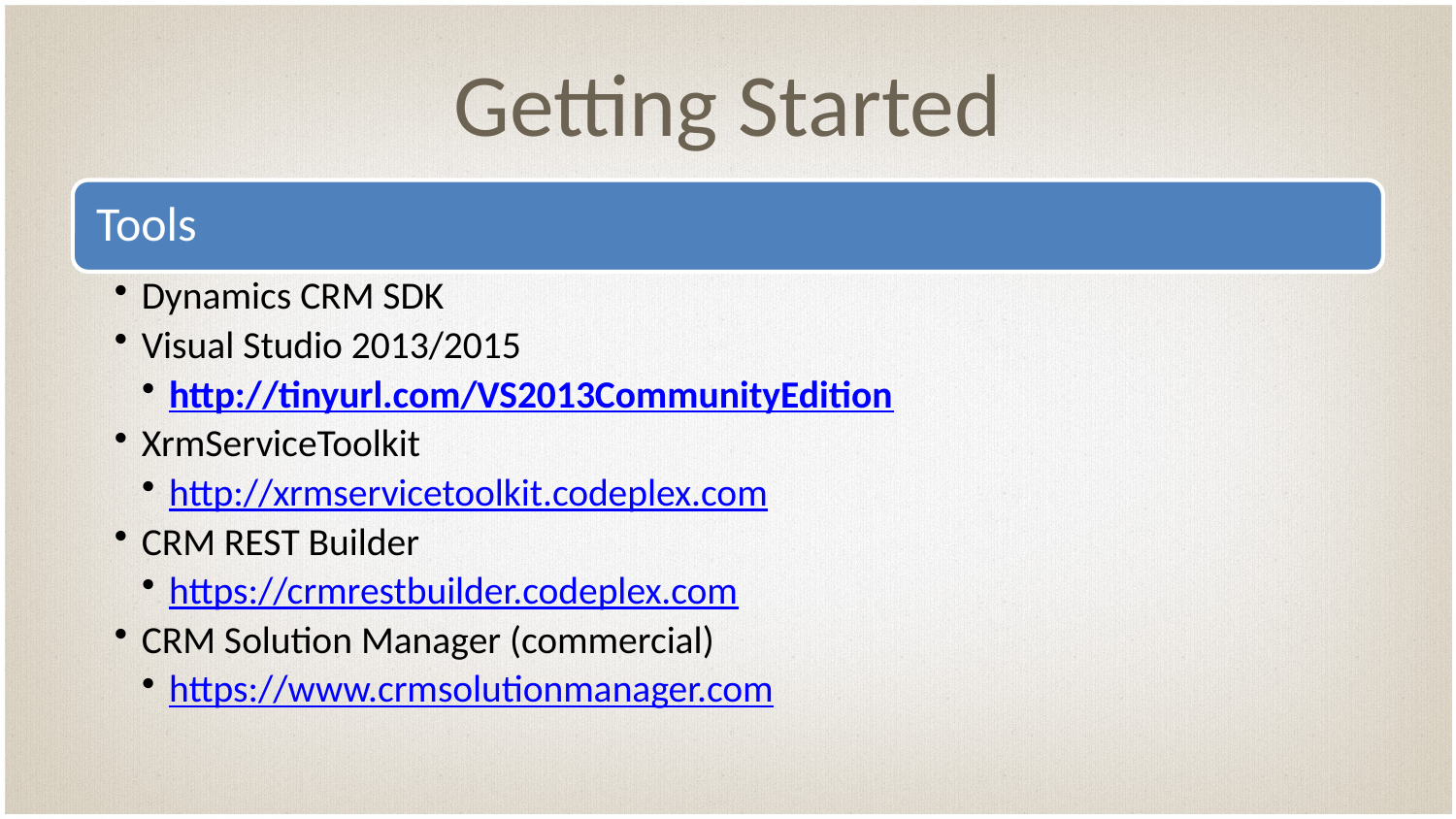

# Getting Started
Tools
Dynamics CRM SDK
Visual Studio 2013/2015
http://tinyurl.com/VS2013CommunityEdition
XrmServiceToolkit
http://xrmservicetoolkit.codeplex.com
CRM REST Builder
https://crmrestbuilder.codeplex.com
CRM Solution Manager (commercial)
https://www.crmsolutionmanager.com